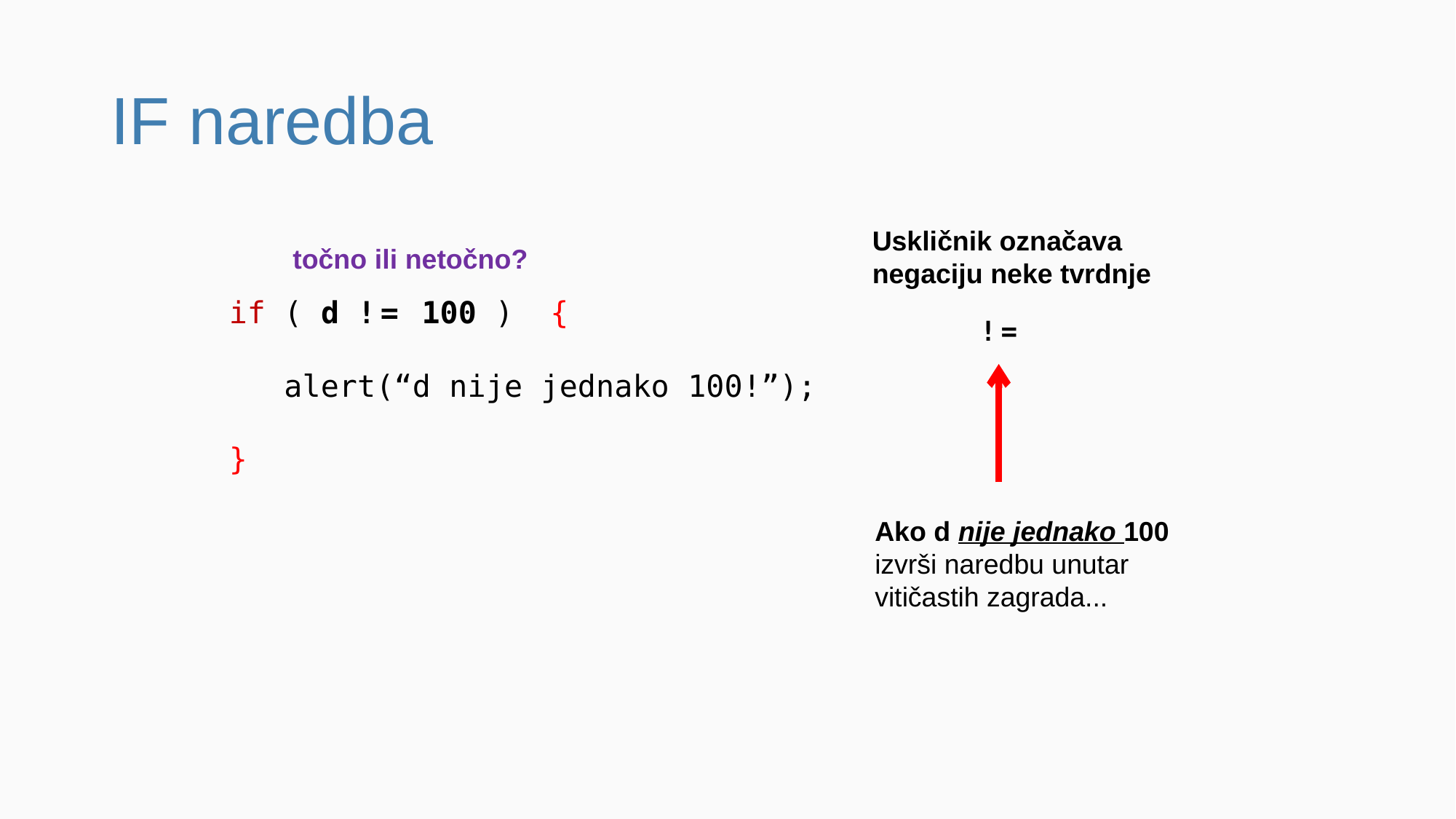

# IF naredba
Uskličnik označava negaciju neke tvrdnje
točno ili netočno?
if ( d != 100 )  {

   alert(“d nije jednako 100!”);

}
!=
Ako d nije jednako 100 izvrši naredbu unutar vitičastih zagrada...